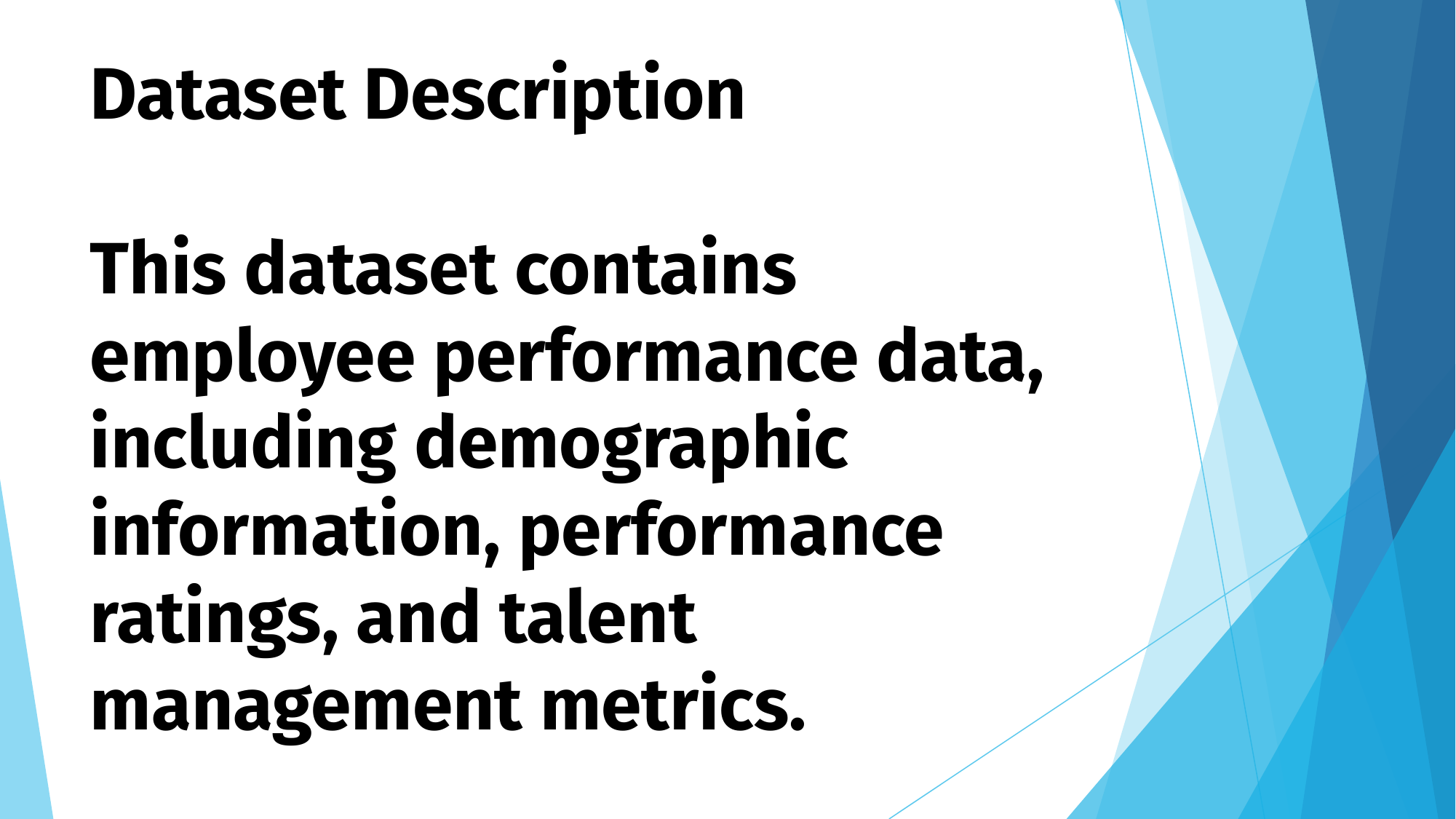

# Dataset Description This dataset contains employee performance data, including demographic information, performance ratings, and talent management metrics.